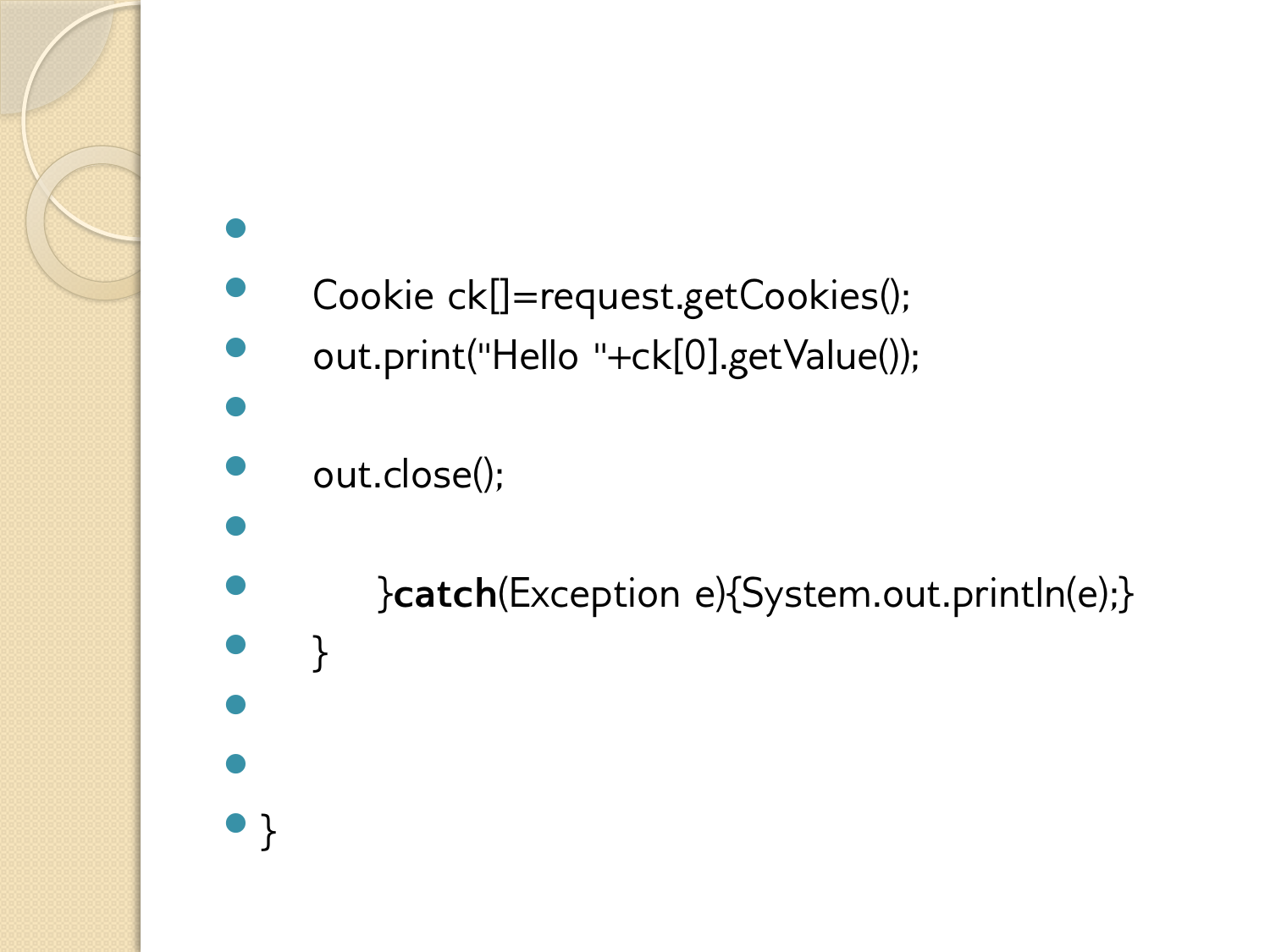

#

    Cookie ck[]=request.getCookies();
    out.print("Hello "+ck[0].getValue());

    out.close();

         }catch(Exception e){System.out.println(e);}
    }

}